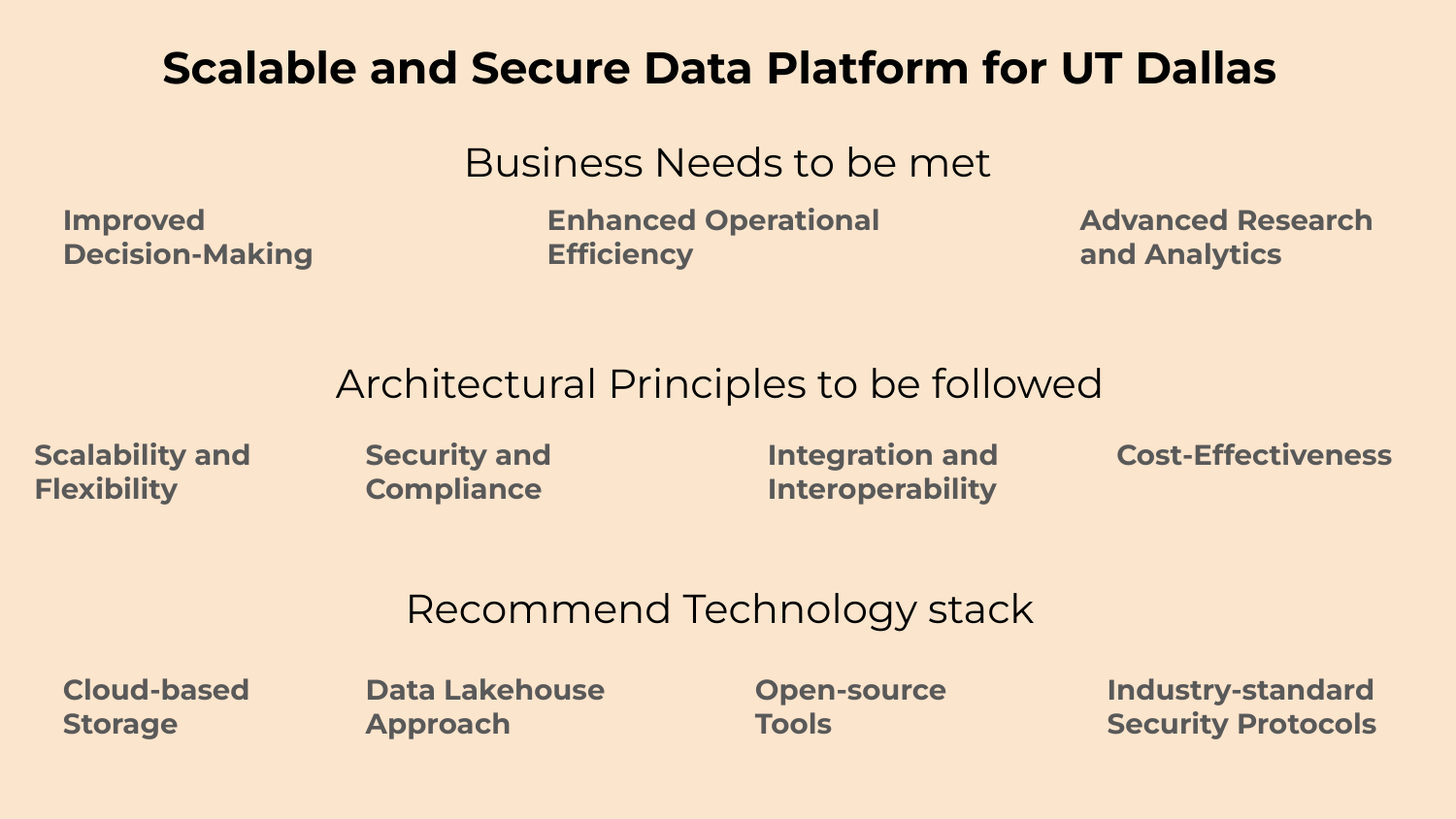

Scalable and Secure Data Platform for UT Dallas
Business Needs to be met
Improved Decision-Making
Enhanced Operational Efficiency
Advanced Research and Analytics
Architectural Principles to be followed
Scalability and Flexibility
Security and Compliance
Integration and Interoperability
Cost-Effectiveness
Recommend Technology stack
Cloud-based Storage
Data Lakehouse Approach
Open-source Tools
Industry-standard Security Protocols